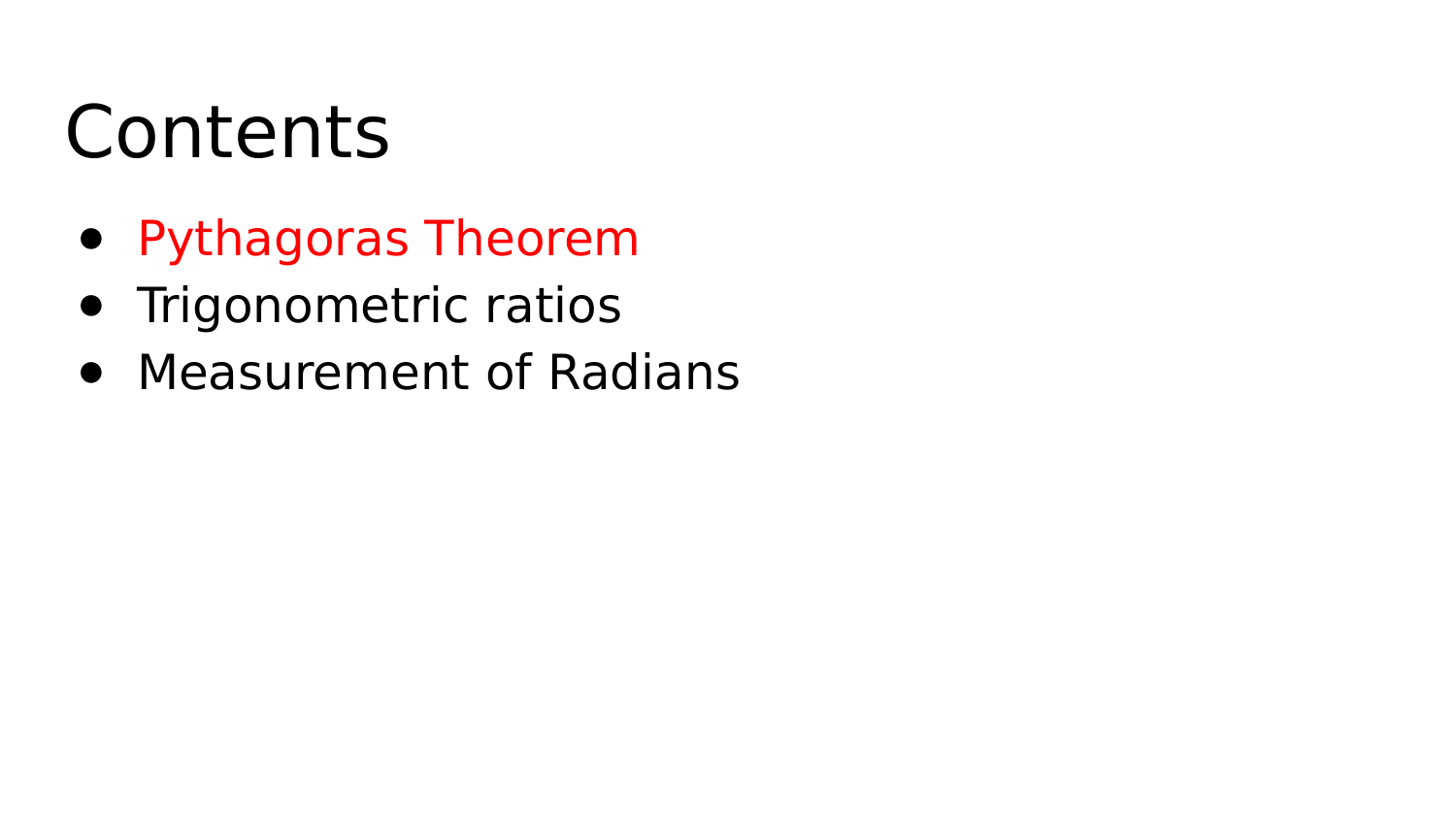

# Contents
Pythagoras Theorem
Trigonometric ratios
Measurement of Radians